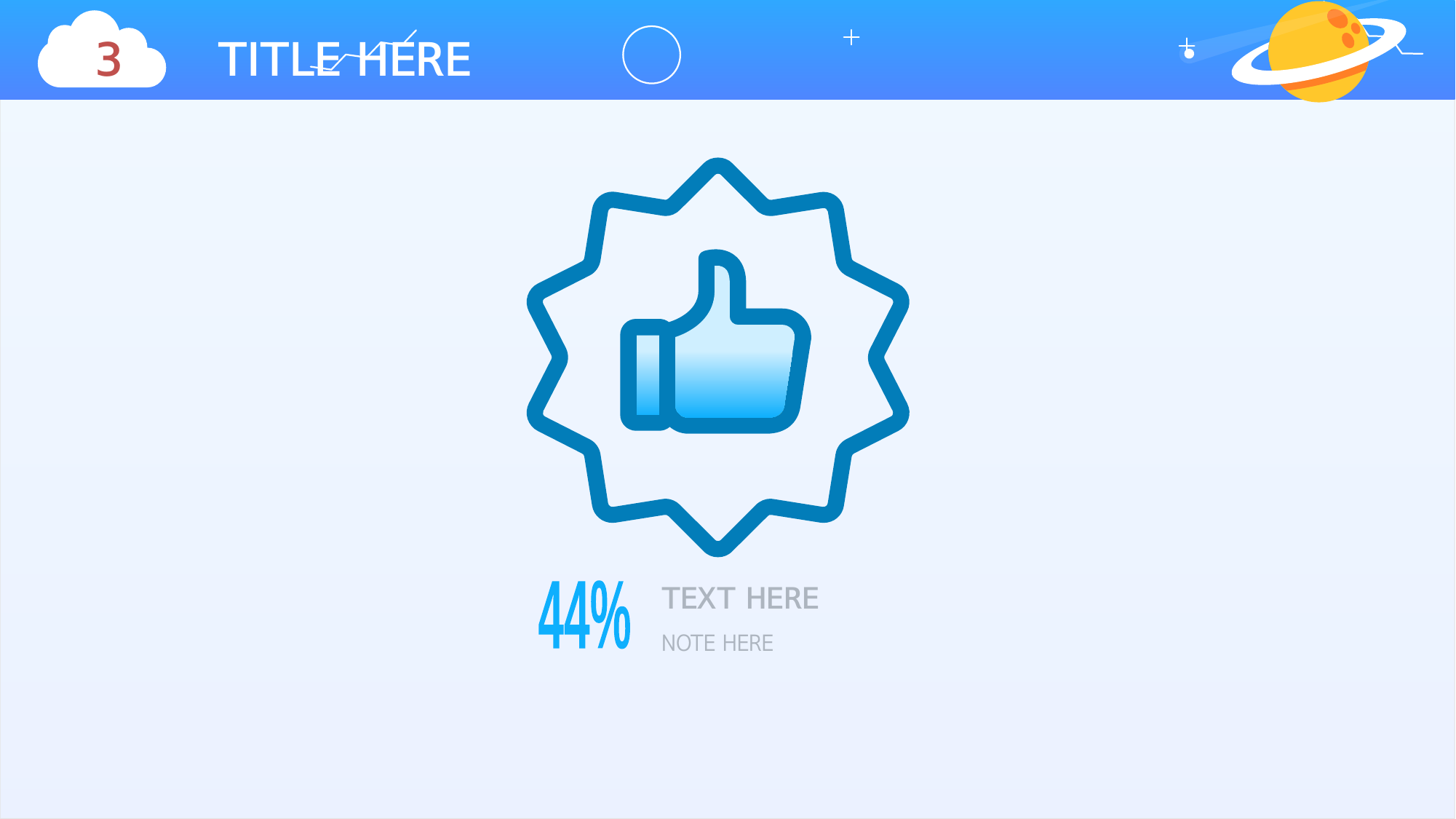

3      TITLE HERE

TEXT HERE
44%
NOTE HERE